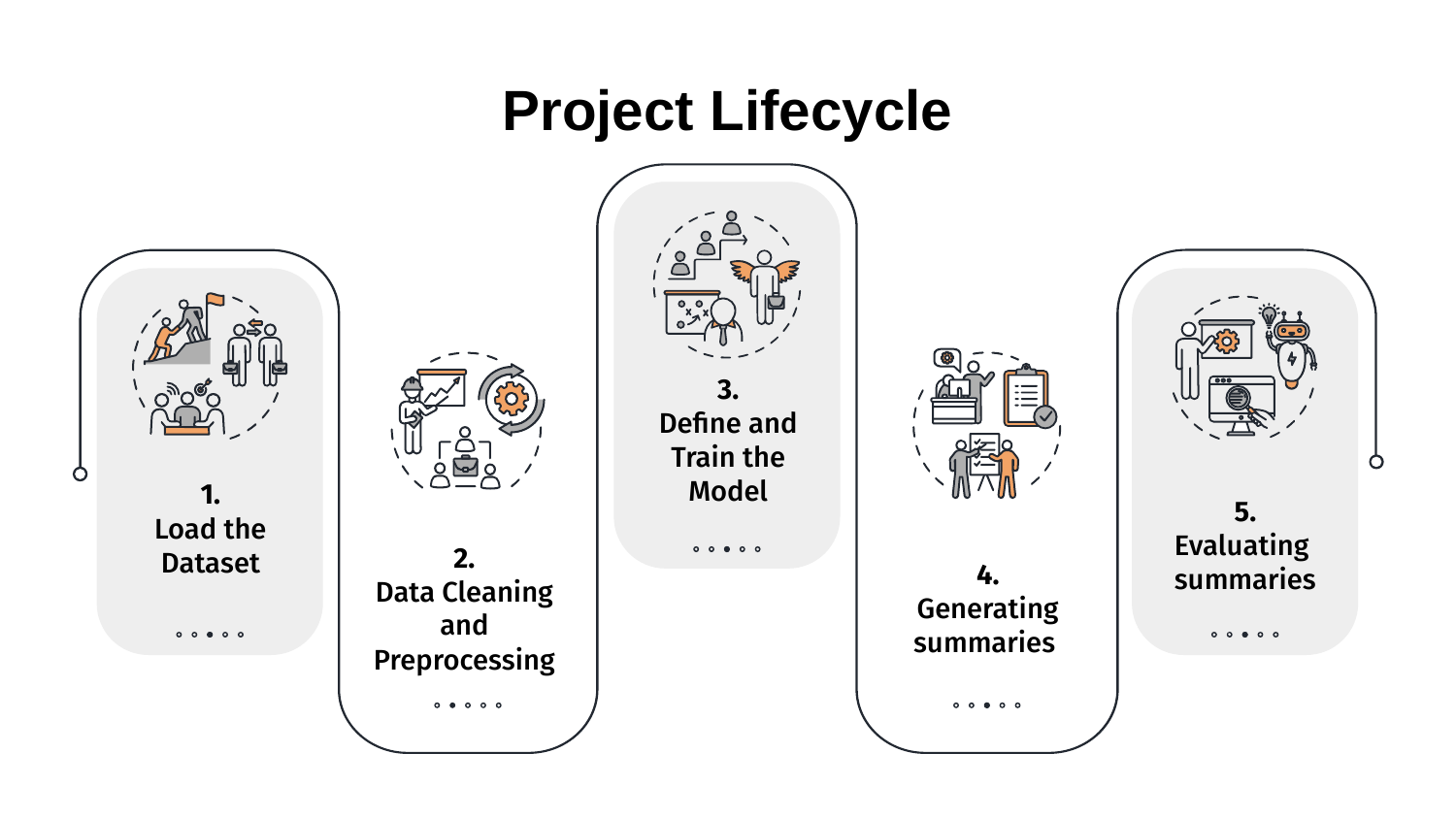

Project Lifecycle

3.
Define and Train the Model

1.
Load the Dataset
5.
Evaluating  summaries
4.
Generating summaries
2.
Data Cleaning and Preprocessing